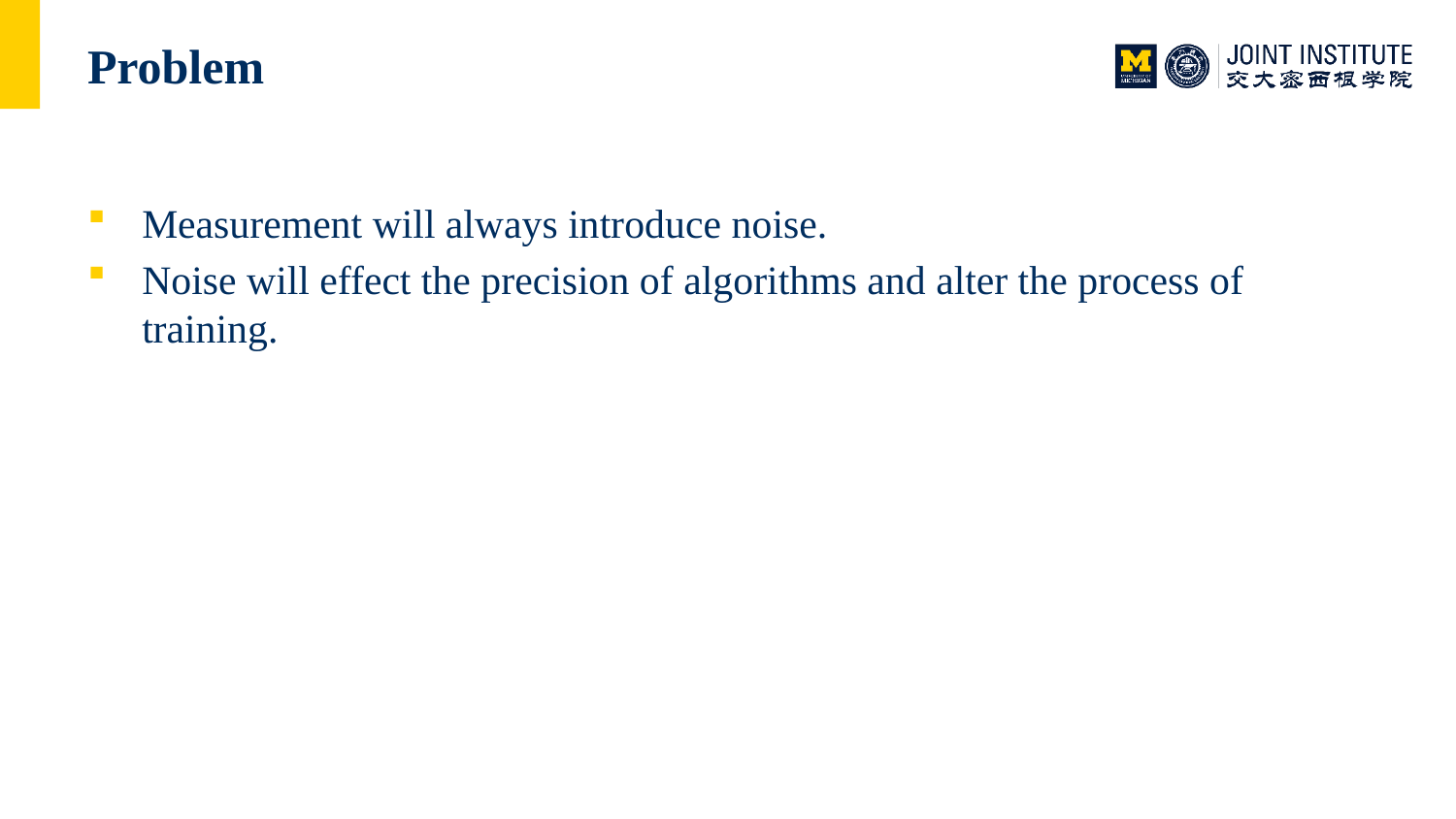

# Problem
Measurement will always introduce noise.
Noise will effect the precision of algorithms and alter the process of training.